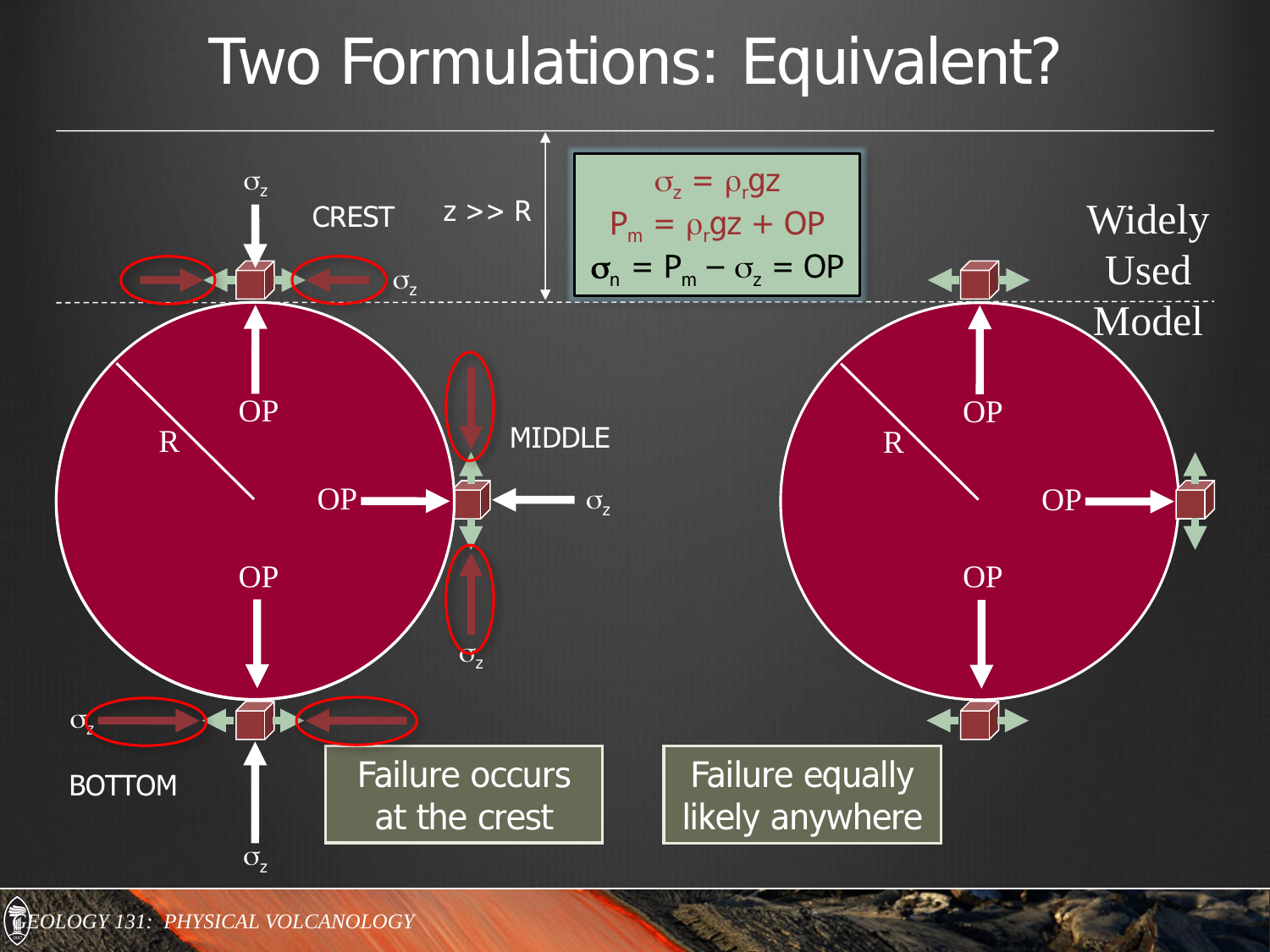

# Two Formulations: Equivalent?

σz = ρrgz
Pm = ρrgz + OP
σn = Pm – σz = OP
σz

σz

σz
Widely
Used
Model
z >> R
CREST

σz

OP
R

OP

OP

OP
R

OP
OP

Pm
MIDDLE
R

Subsurface
conditions
Pm

Pm

σz

σz

Failure occurs at the crest
Failure equally likely anywhere
BOTTOM